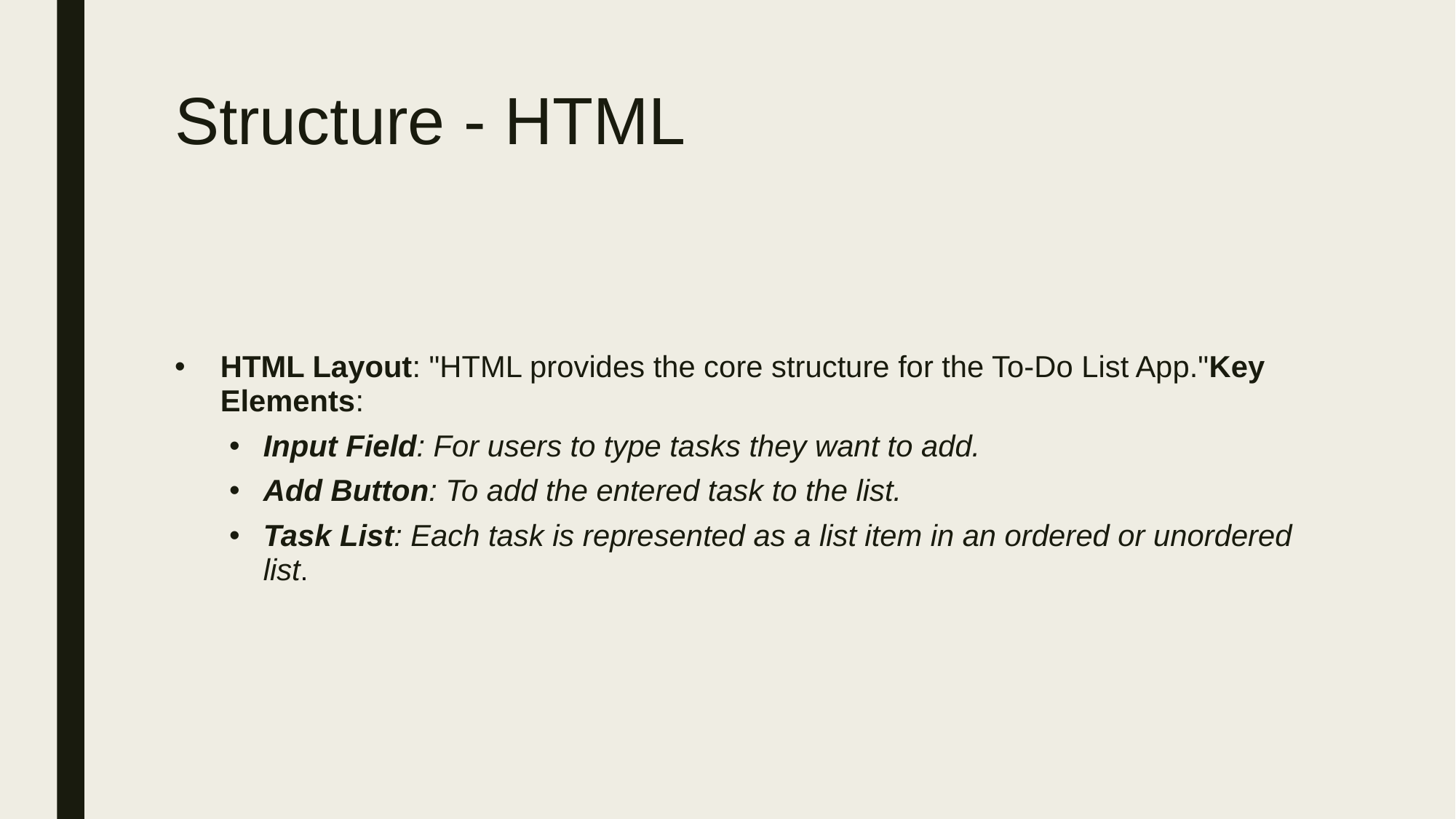

# Structure - HTML
HTML Layout: "HTML provides the core structure for the To-Do List App."Key Elements:
Input Field: For users to type tasks they want to add.
Add Button: To add the entered task to the list.
Task List: Each task is represented as a list item in an ordered or unordered list.